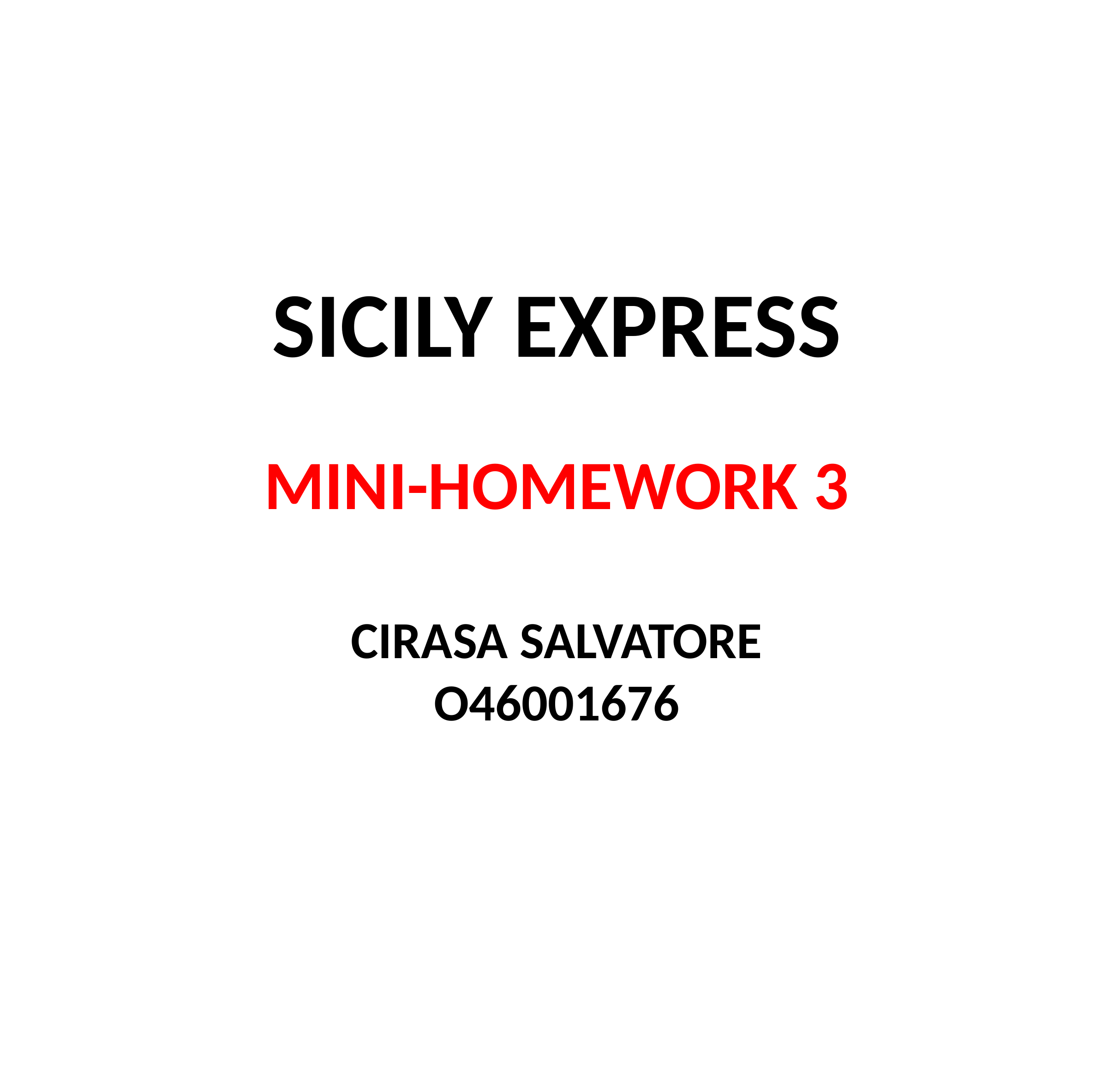

SICILY EXPRESS
MINI-HOMEWORK 3

CIRASA SALVATORE
O46001676